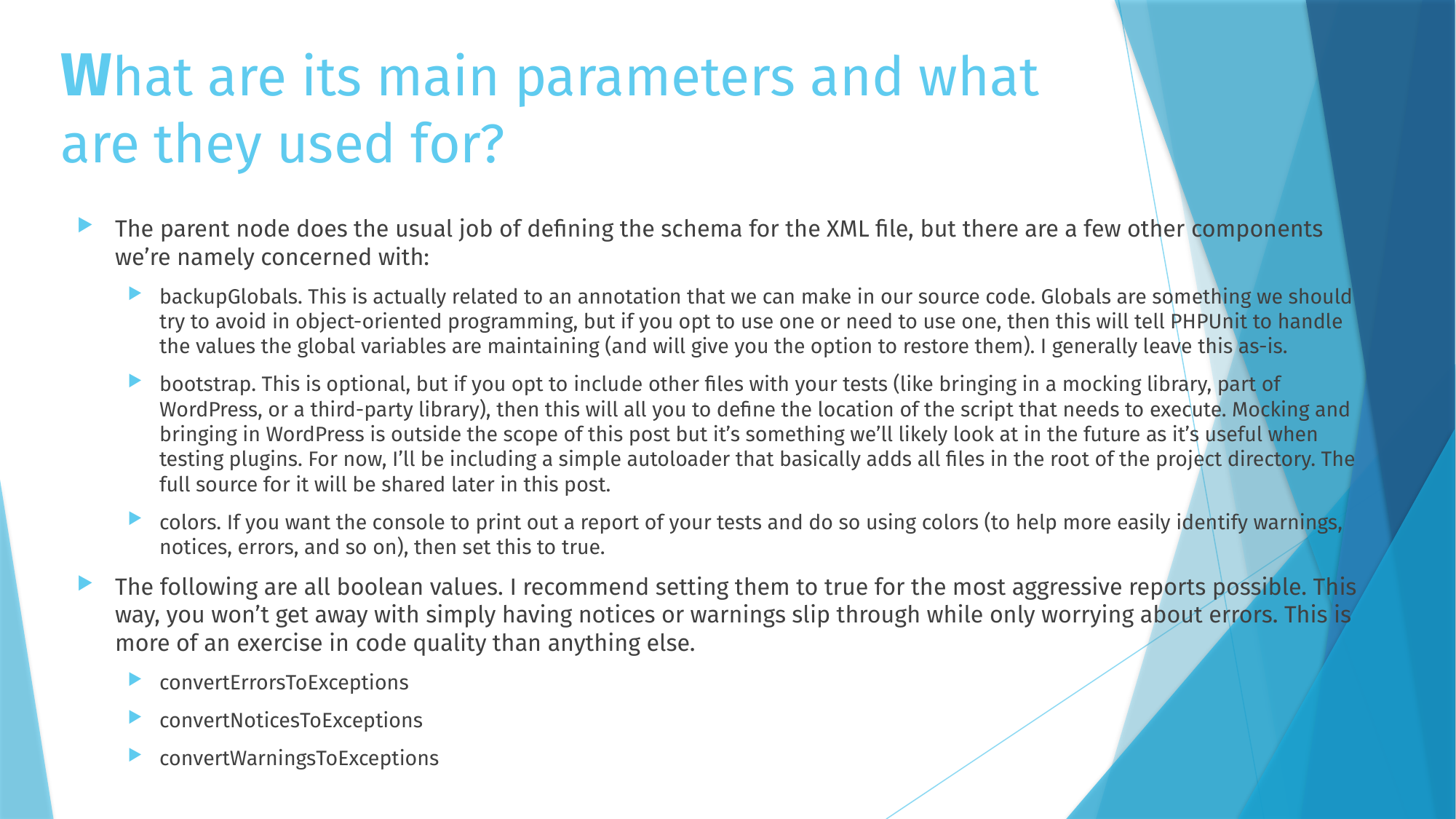

# What are its main parameters and what are they used for?
The parent node does the usual job of defining the schema for the XML file, but there are a few other components we’re namely concerned with:
backupGlobals. This is actually related to an annotation that we can make in our source code. Globals are something we should try to avoid in object-oriented programming, but if you opt to use one or need to use one, then this will tell PHPUnit to handle the values the global variables are maintaining (and will give you the option to restore them). I generally leave this as-is.
bootstrap. This is optional, but if you opt to include other files with your tests (like bringing in a mocking library, part of WordPress, or a third-party library), then this will all you to define the location of the script that needs to execute. Mocking and bringing in WordPress is outside the scope of this post but it’s something we’ll likely look at in the future as it’s useful when testing plugins. For now, I’ll be including a simple autoloader that basically adds all files in the root of the project directory. The full source for it will be shared later in this post.
colors. If you want the console to print out a report of your tests and do so using colors (to help more easily identify warnings, notices, errors, and so on), then set this to true.
The following are all boolean values. I recommend setting them to true for the most aggressive reports possible. This way, you won’t get away with simply having notices or warnings slip through while only worrying about errors. This is more of an exercise in code quality than anything else.
convertErrorsToExceptions
convertNoticesToExceptions
convertWarningsToExceptions